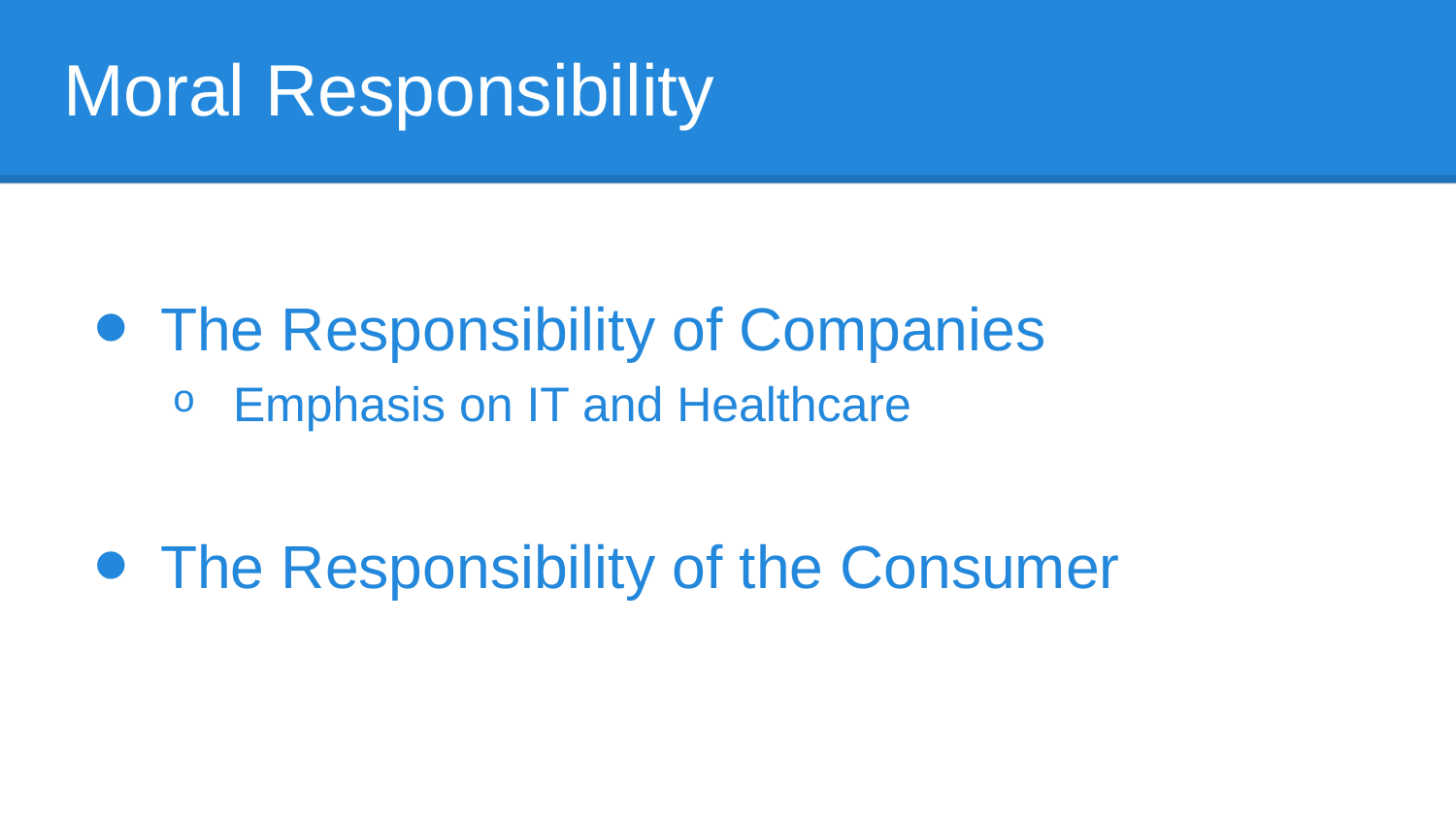

Moral Responsibility

The Responsibility of Companies
Emphasis on IT and Healthcare

The Responsibility of the Consumer